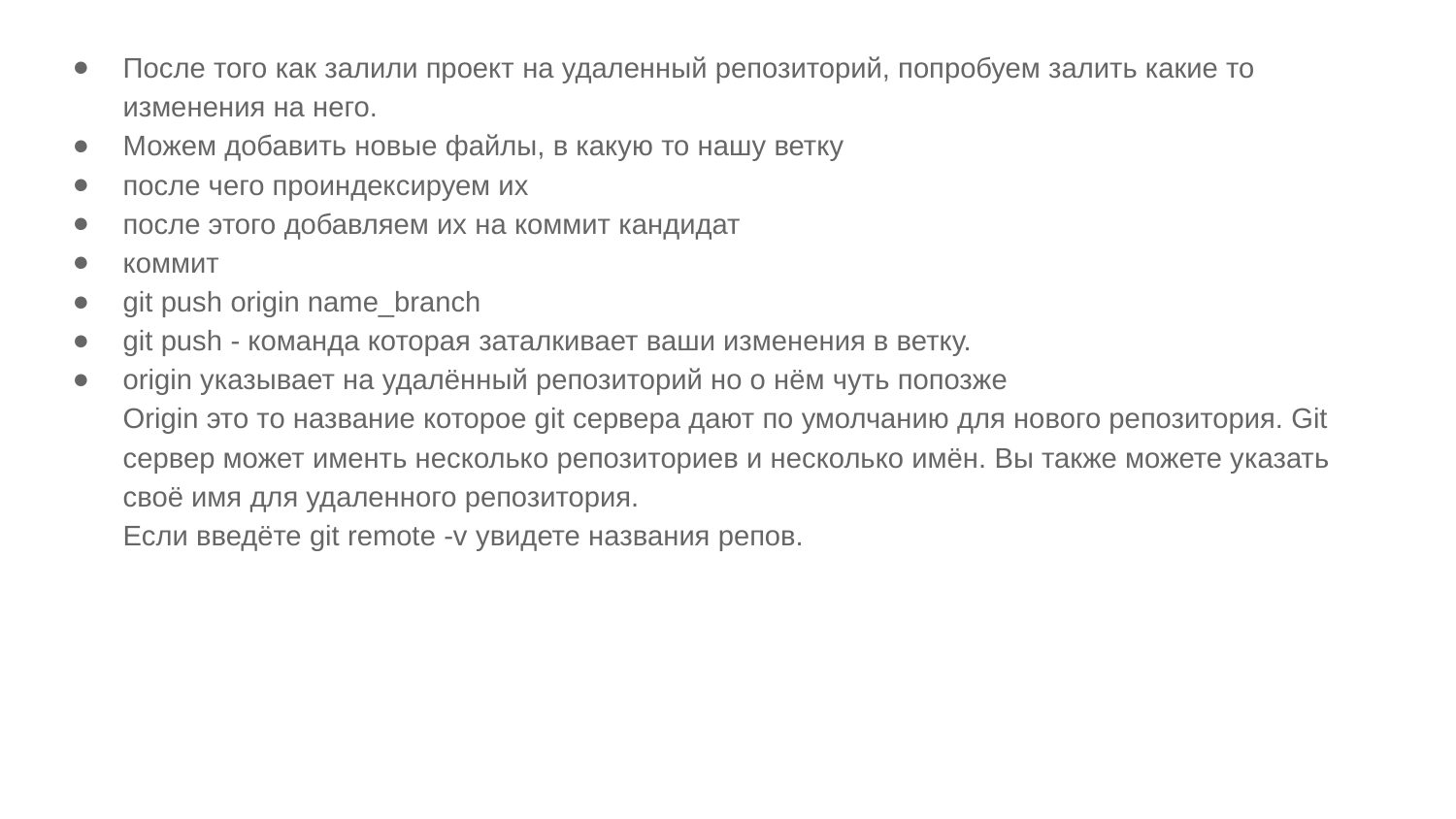

После того как залили проект на удаленный репозиторий, попробуем залить какие то изменения на него.
Можем добавить новые файлы, в какую то нашу ветку
после чего проиндексируем их
после этого добавляем их на коммит кандидат
коммит
git push origin name_branch
git push - команда которая заталкивает ваши изменения в ветку.
origin указывает на удалённый репозиторий но о нём чуть попозже
Origin это то название которое git сервера дают по умолчанию для нового репозитория. Git сервер может именть несколько репозиториев и несколько имён. Вы также можете указать своё имя для удаленного репозитория.
Если введёте git remote -v увидете названия репов.